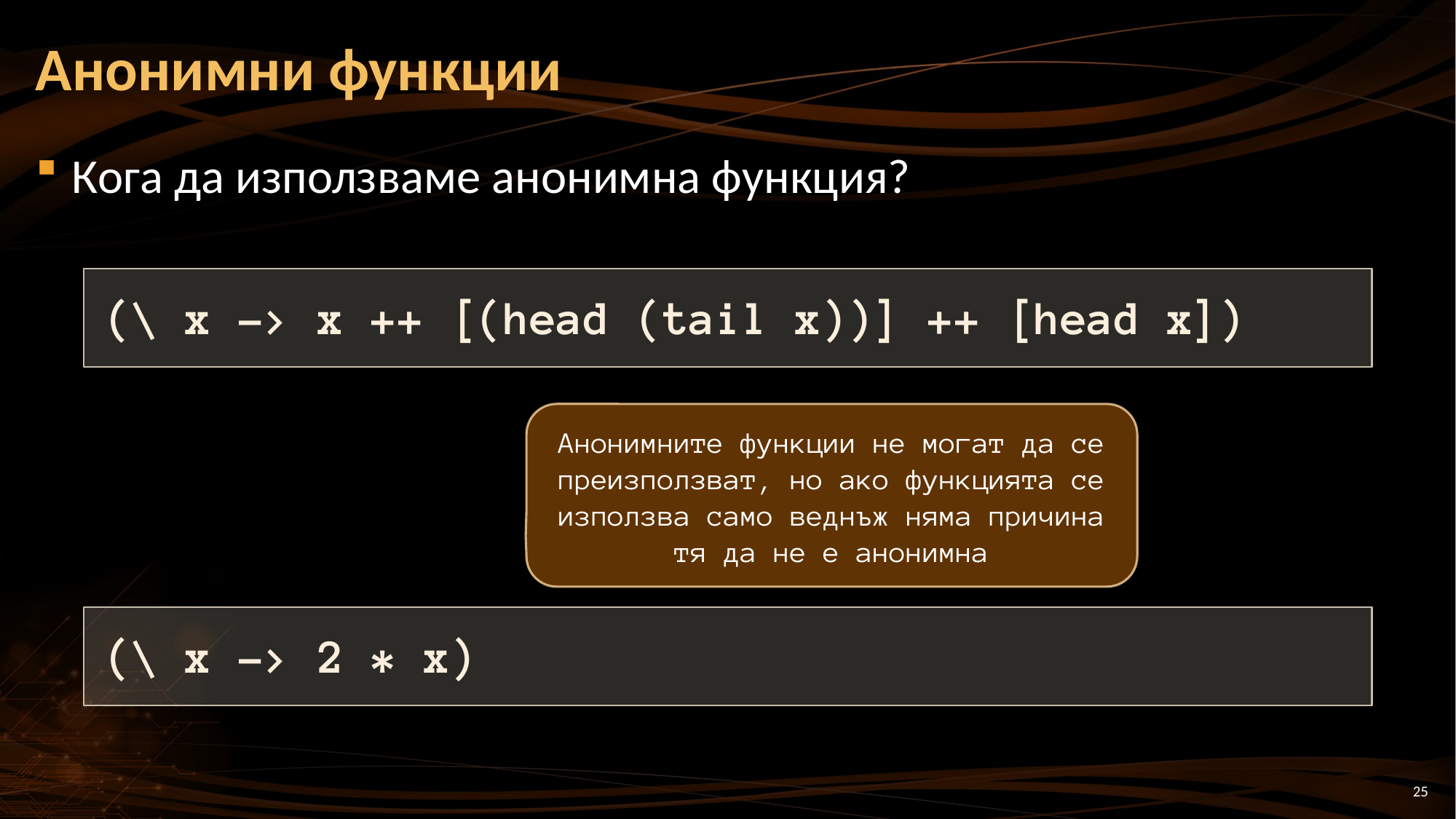

# Анонимни функции
Кога да използваме анонимна функция?
(\ x -> x ++ [(head (tail x))] ++ [head x])
Анонимните функции не могат да се преизползват, но ако функцията се използва само веднъж няма причина тя да не е анонимна
(\ x -> 2 * x)
25